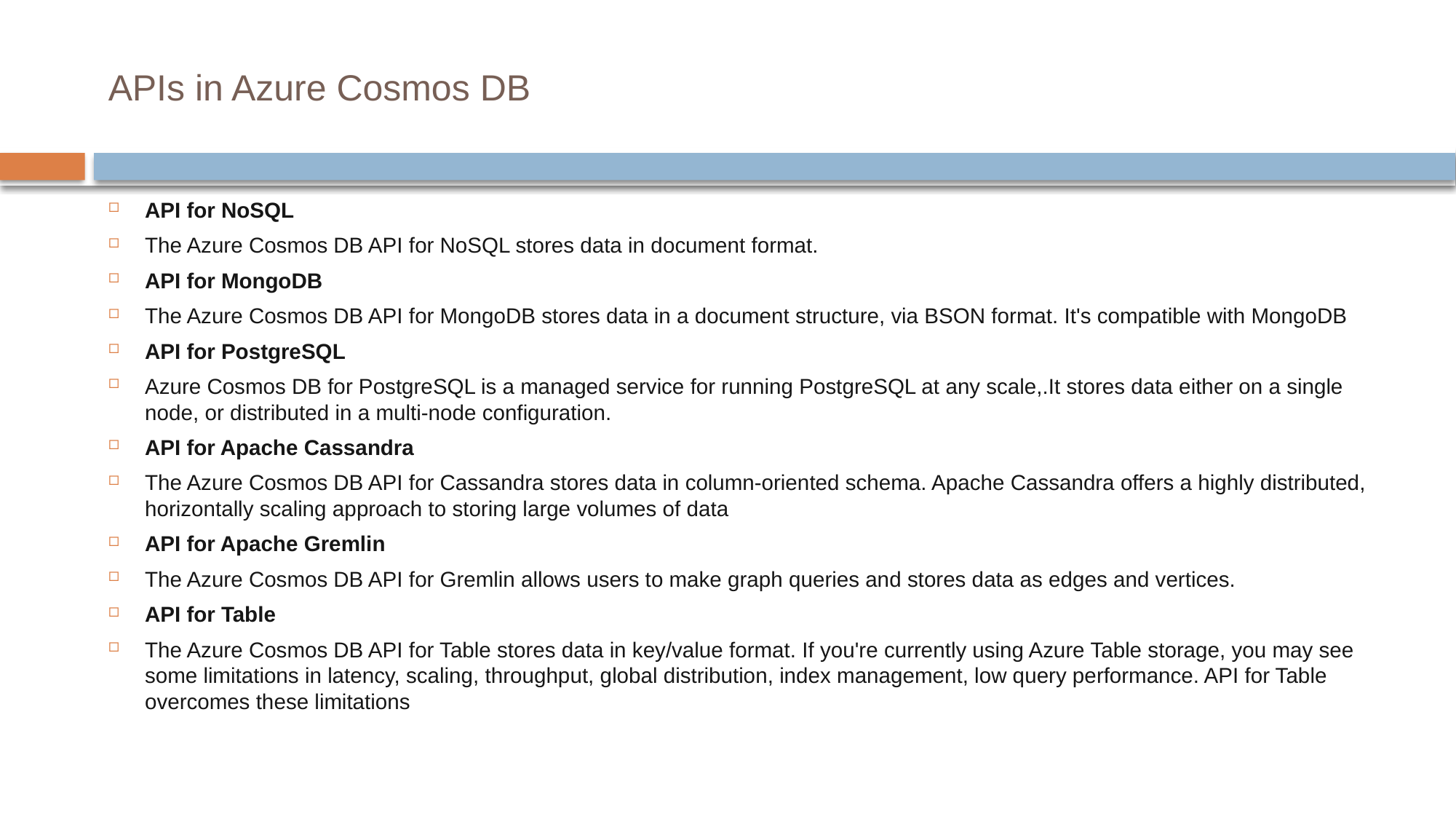

# APIs in Azure Cosmos DB
API for NoSQL
The Azure Cosmos DB API for NoSQL stores data in document format.
API for MongoDB
The Azure Cosmos DB API for MongoDB stores data in a document structure, via BSON format. It's compatible with MongoDB
API for PostgreSQL
Azure Cosmos DB for PostgreSQL is a managed service for running PostgreSQL at any scale,.It stores data either on a single node, or distributed in a multi-node configuration.
API for Apache Cassandra
The Azure Cosmos DB API for Cassandra stores data in column-oriented schema. Apache Cassandra offers a highly distributed, horizontally scaling approach to storing large volumes of data
API for Apache Gremlin
The Azure Cosmos DB API for Gremlin allows users to make graph queries and stores data as edges and vertices.
API for Table
The Azure Cosmos DB API for Table stores data in key/value format. If you're currently using Azure Table storage, you may see some limitations in latency, scaling, throughput, global distribution, index management, low query performance. API for Table overcomes these limitations